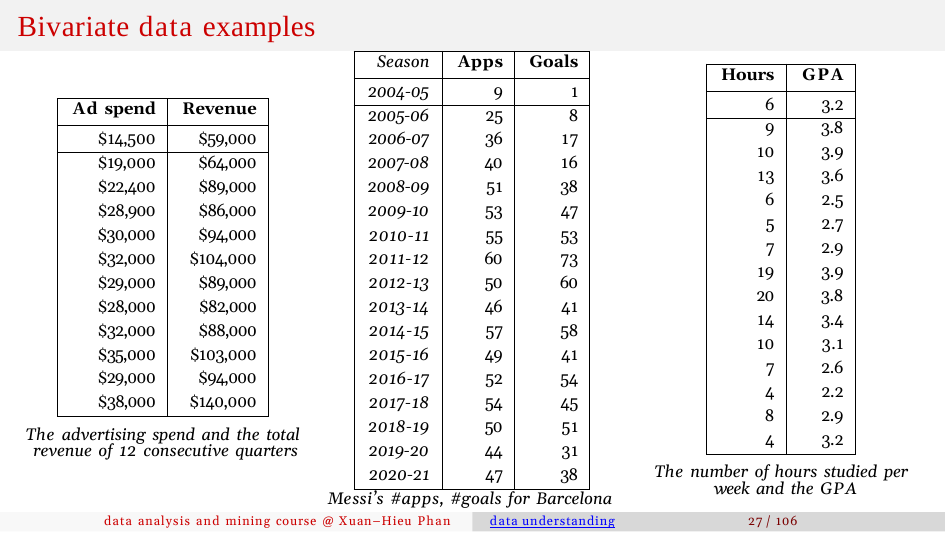

# Bivariate data examples
| Season | Apps | Goals |
| --- | --- | --- |
| 2004-05 | 9 | 1 |
| 2005-06 | 25 | 8 |
| 2006-07 | 36 | 17 |
| 2007-08 | 40 | 16 |
| 2008-09 | 51 | 38 |
| 2009-10 | 53 | 47 |
| 2010-11 | 55 | 53 |
| 2011-12 | 60 | 73 |
| 2012-13 | 50 | 60 |
| 2013-14 | 46 | 41 |
| 2014-15 | 57 | 58 |
| 2015-16 | 49 | 41 |
| 2016-17 | 52 | 54 |
| 2017-18 | 54 | 45 |
| 2018-19 | 50 | 51 |
| 2019-20 | 44 | 31 |
| 2020-21 | 47 | 38 |
| Hours | GPA |
| --- | --- |
| 6 | 3.2 |
| 9 | 3.8 |
| 10 | 3.9 |
| 13 | 3.6 |
| 6 | 2.5 |
| 5 | 2.7 |
| 7 | 2.9 |
| 19 | 3.9 |
| 20 | 3.8 |
| 14 | 3.4 |
| 10 | 3.1 |
| 7 | 2.6 |
| 4 | 2.2 |
| 8 | 2.9 |
| 4 | 3.2 |
| Ad spend | Revenue |
| --- | --- |
| $14,500 | $59,000 |
| $19,000 | $64,000 |
| $22,400 | $89,000 |
| $28,900 | $86,000 |
| $30,000 | $94,000 |
| $32,000 | $104,000 |
| $29,000 | $89,000 |
| $28,000 | $82,000 |
| $32,000 | $88,000 |
| $35,000 | $103,000 |
| $29,000 | $94,000 |
| $38,000 | $140,000 |
The advertising spend and the total  revenue of 12 consecutive quarters
The number of hours studied per  week and the GPA
Messi’s #apps, #goals for Barcelona
data analysis and mining course @ Xuan–Hieu Phan
data understanding
27 / 106